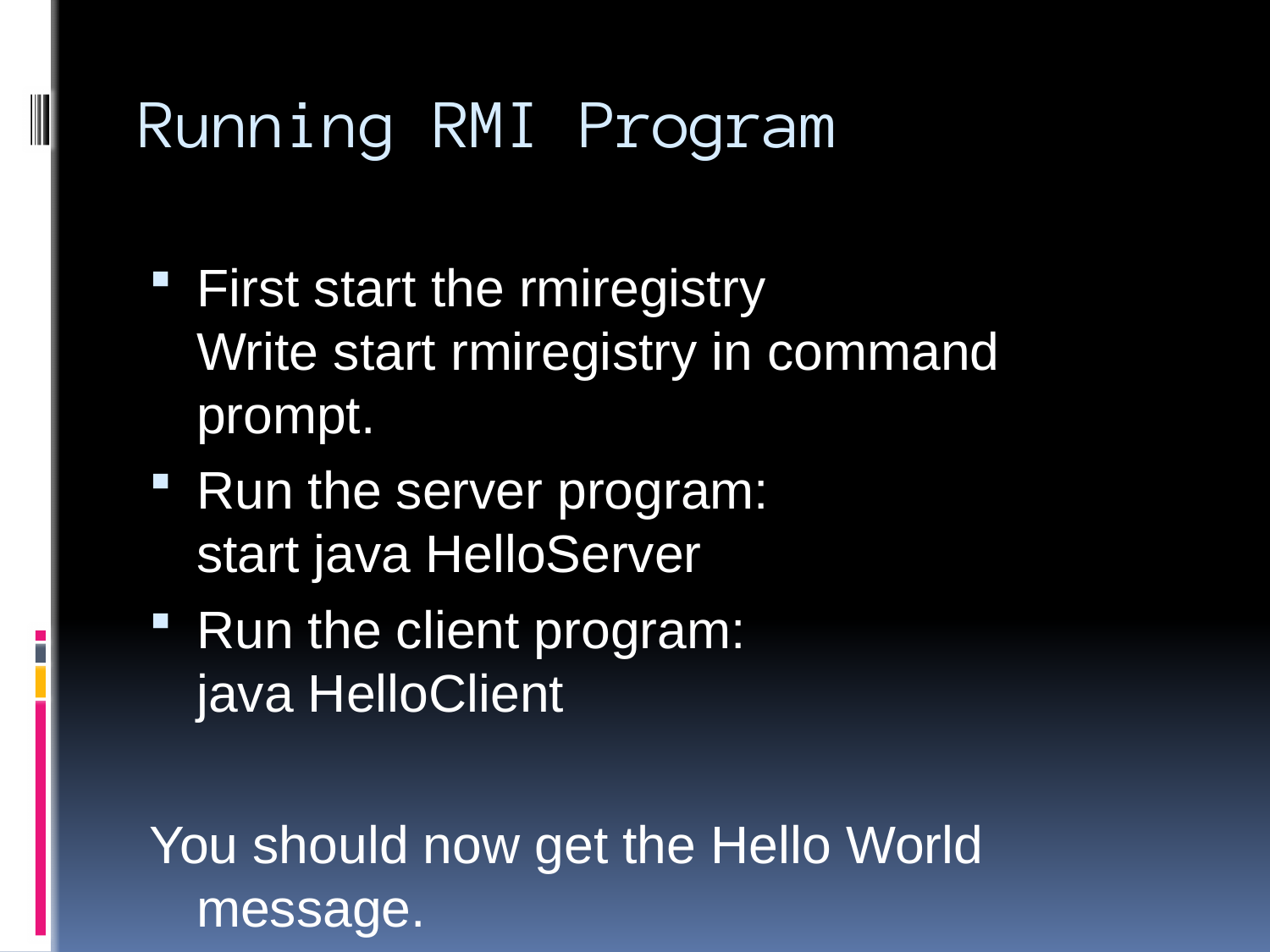

# Running RMI Program
First start the rmiregistry
Write start rmiregistry in command prompt.
Run the server program:
start java HelloServer
Run the client program:
java HelloClient

You should now get the Hello World message.